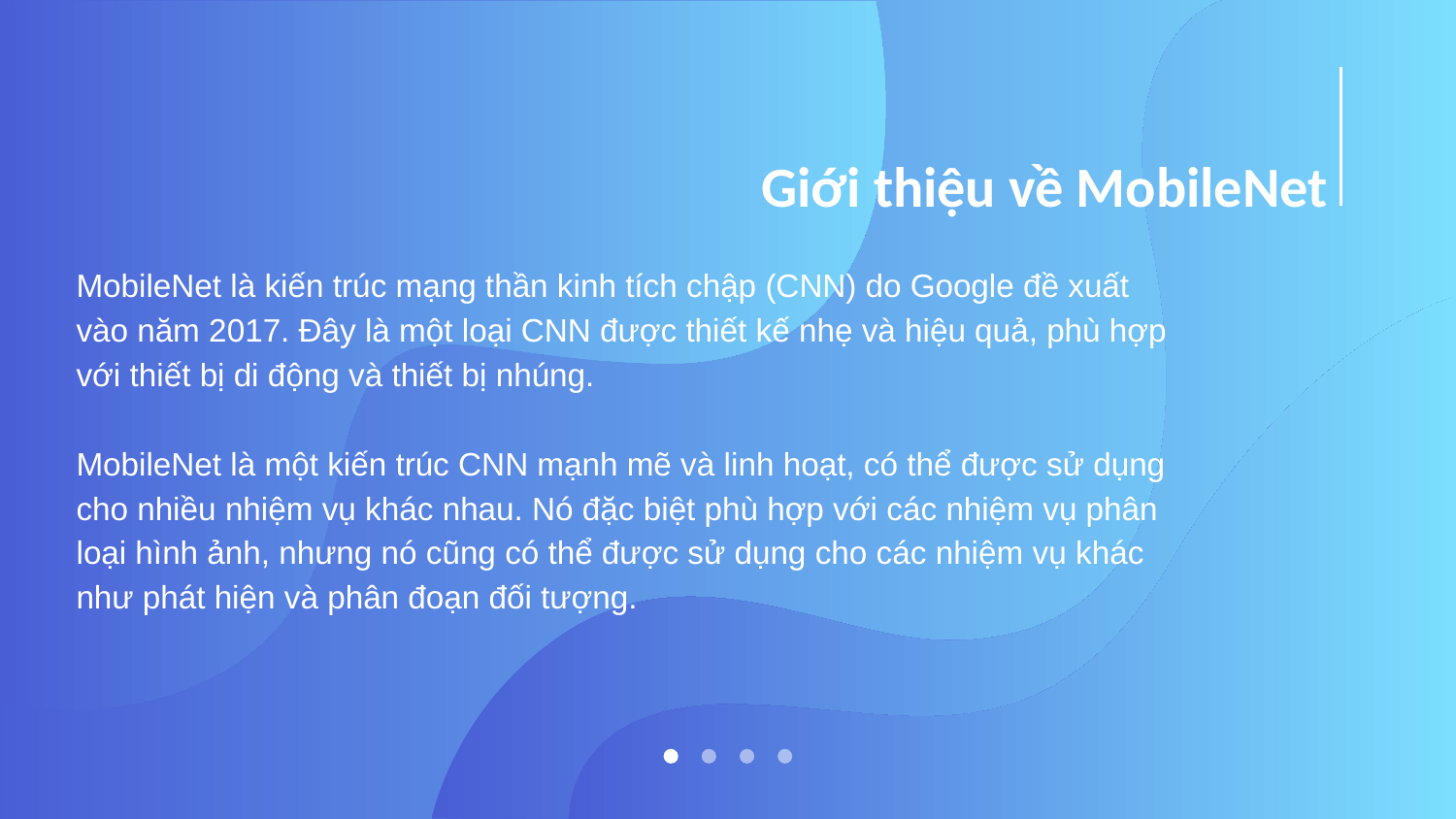

Giới thiệu về MobileNet
MobileNet là kiến trúc mạng thần kinh tích chập (CNN) do Google đề xuất
vào năm 2017. Đây là một loại CNN được thiết kế nhẹ và hiệu quả, phù hợp
với thiết bị di động và thiết bị nhúng.

MobileNet là một kiến trúc CNN mạnh mẽ và linh hoạt, có thể được sử dụng
cho nhiều nhiệm vụ khác nhau. Nó đặc biệt phù hợp với các nhiệm vụ phân
loại hình ảnh, nhưng nó cũng có thể được sử dụng cho các nhiệm vụ khác
như phát hiện và phân đoạn đối tượng.